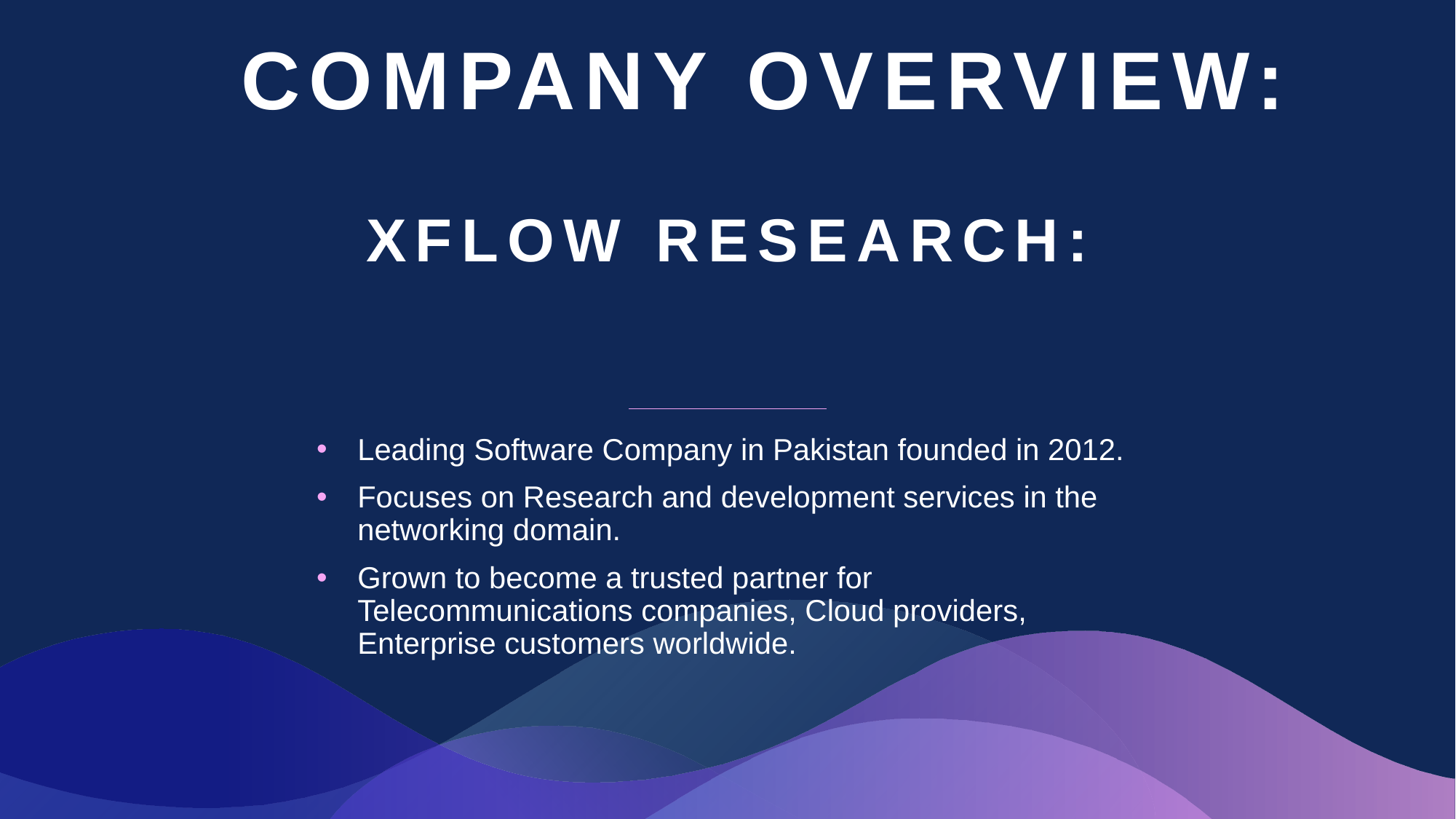

Company overview:
# Xflow Research:
Leading Software Company in Pakistan founded in 2012.
Focuses on Research and development services in the networking domain.
Grown to become a trusted partner for Telecommunications companies, Cloud providers, Enterprise customers worldwide.